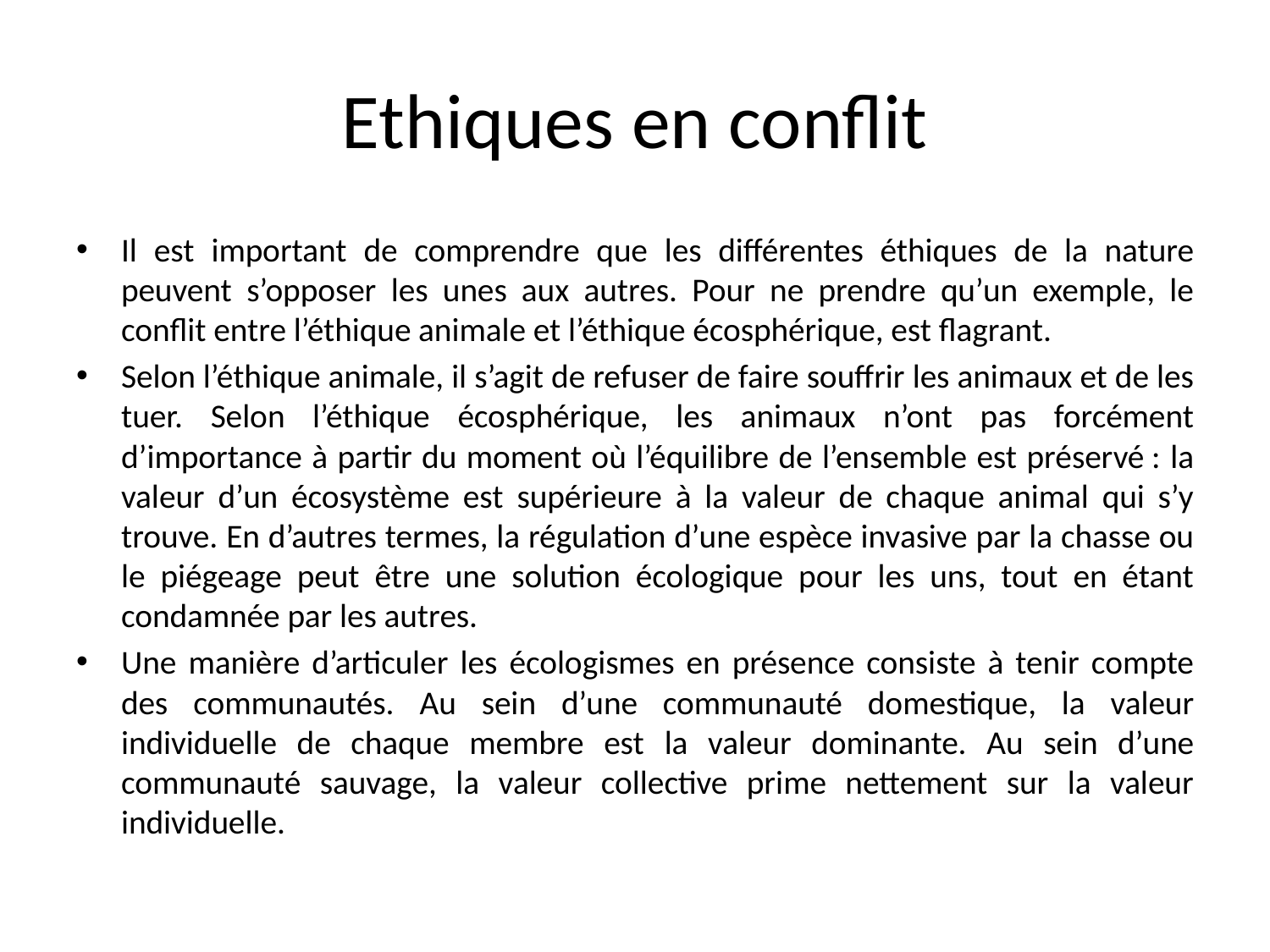

# Ethiques en conflit
Il est important de comprendre que les différentes éthiques de la nature peuvent s’opposer les unes aux autres. Pour ne prendre qu’un exemple, le conflit entre l’éthique animale et l’éthique écosphérique, est flagrant.
Selon l’éthique animale, il s’agit de refuser de faire souffrir les animaux et de les tuer. Selon l’éthique écosphérique, les animaux n’ont pas forcément d’importance à partir du moment où l’équilibre de l’ensemble est préservé : la valeur d’un écosystème est supérieure à la valeur de chaque animal qui s’y trouve. En d’autres termes, la régulation d’une espèce invasive par la chasse ou le piégeage peut être une solution écologique pour les uns, tout en étant condamnée par les autres.
Une manière d’articuler les écologismes en présence consiste à tenir compte des communautés. Au sein d’une communauté domestique, la valeur individuelle de chaque membre est la valeur dominante. Au sein d’une communauté sauvage, la valeur collective prime nettement sur la valeur individuelle.